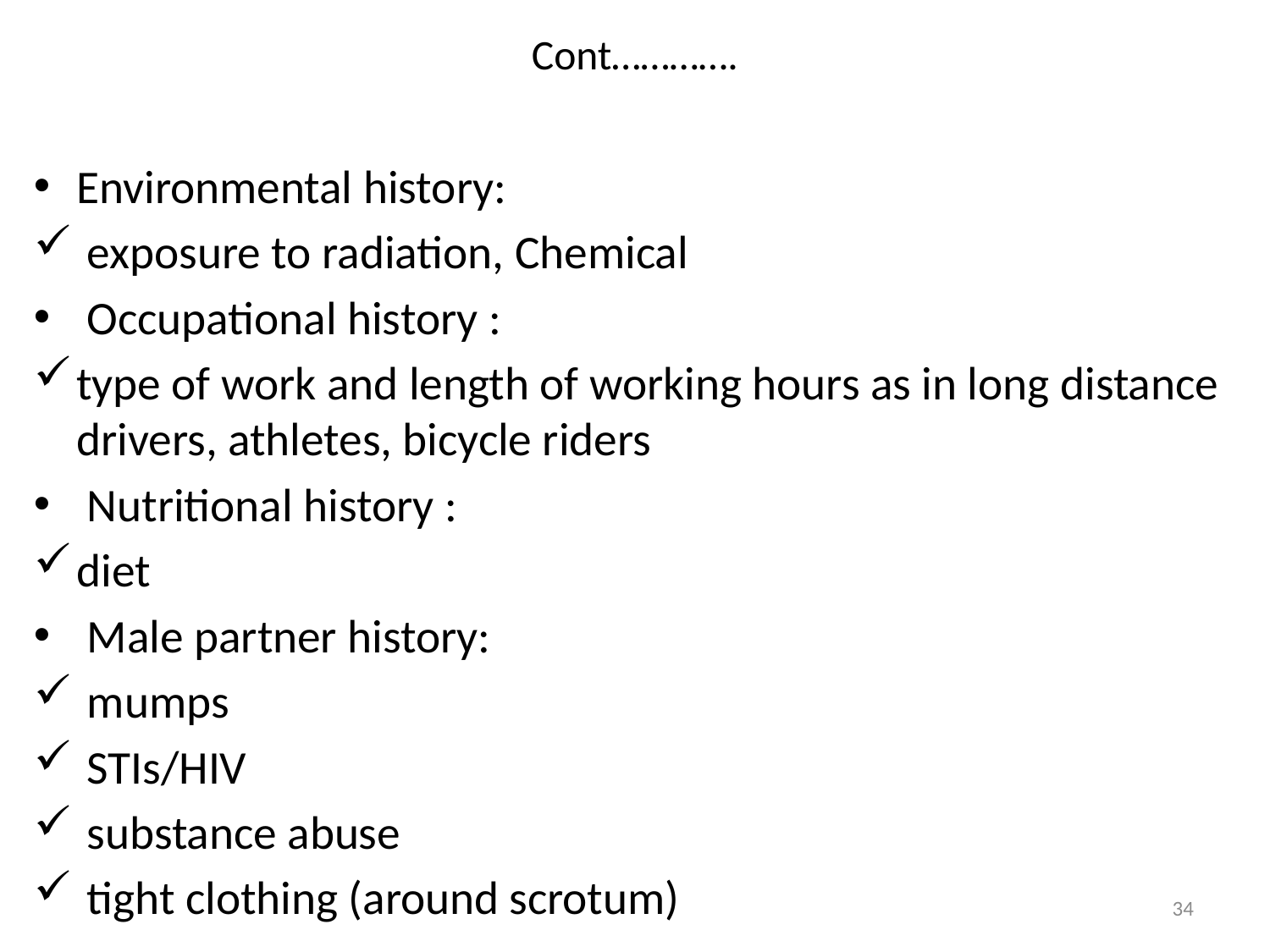

# Cont………….

Environmental history:
 exposure to radiation, Chemical
 Occupational history :
type of work and length of working hours as in long distance drivers, athletes, bicycle riders
 Nutritional history :
diet
 Male partner history:
 mumps
 STIs/HIV
 substance abuse
 tight clothing (around scrotum)

34